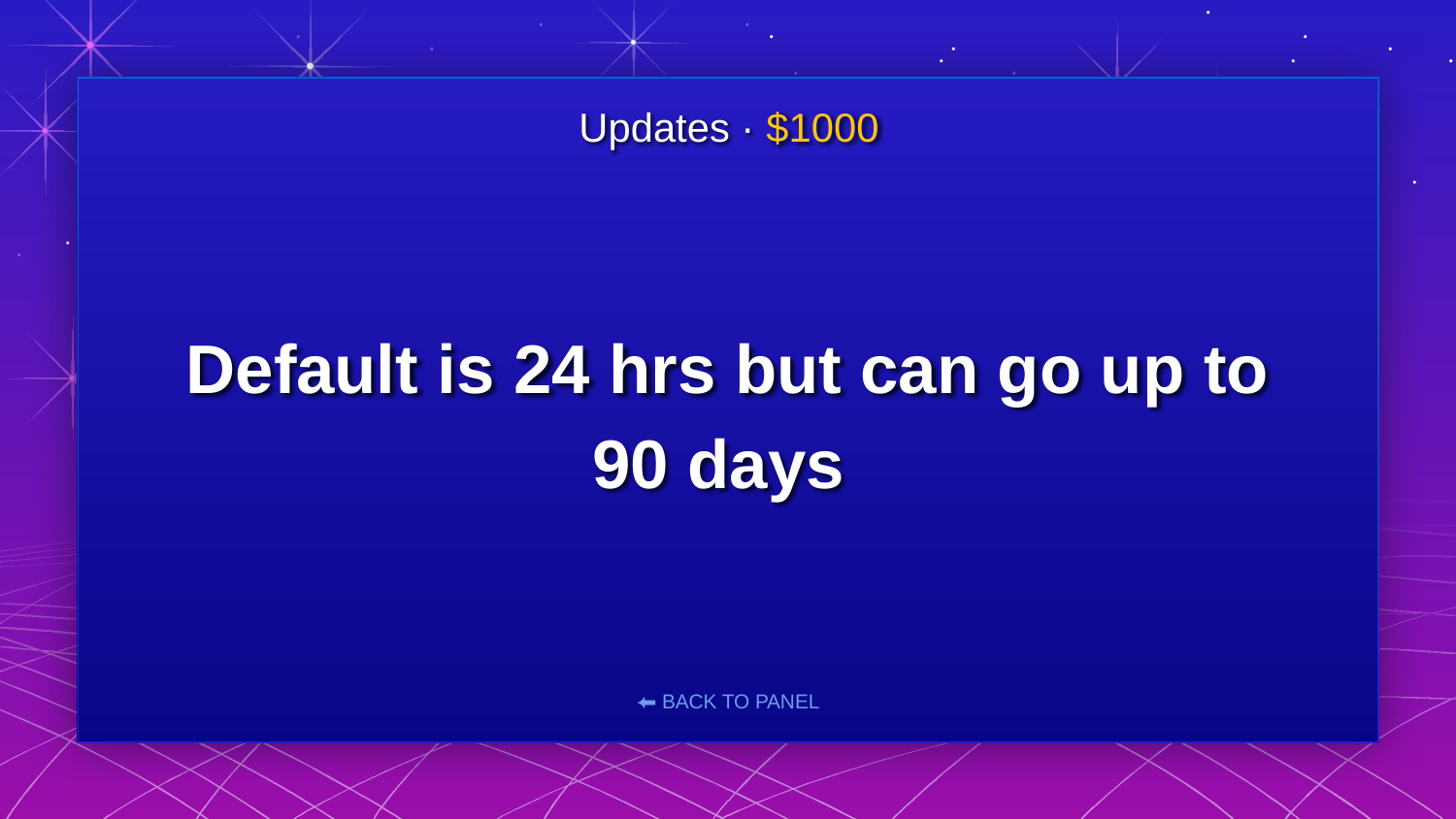

Updates · $1000
# Default is 24 hrs but can go up to 90 days